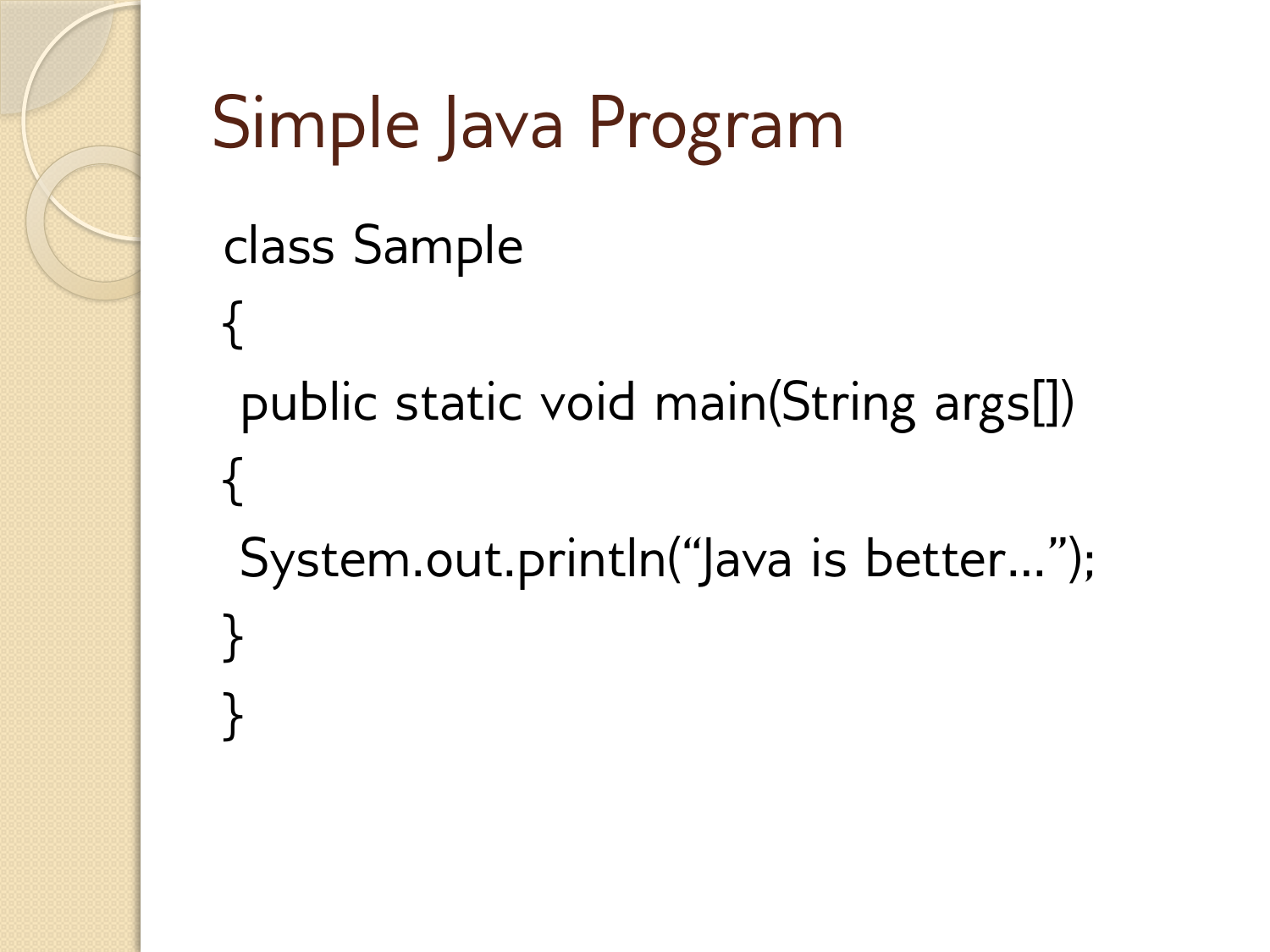

# Simple Java Program
class Sample
{
 public static void main(String args[])
{
 System.out.println(“Java is better…”);
}
}